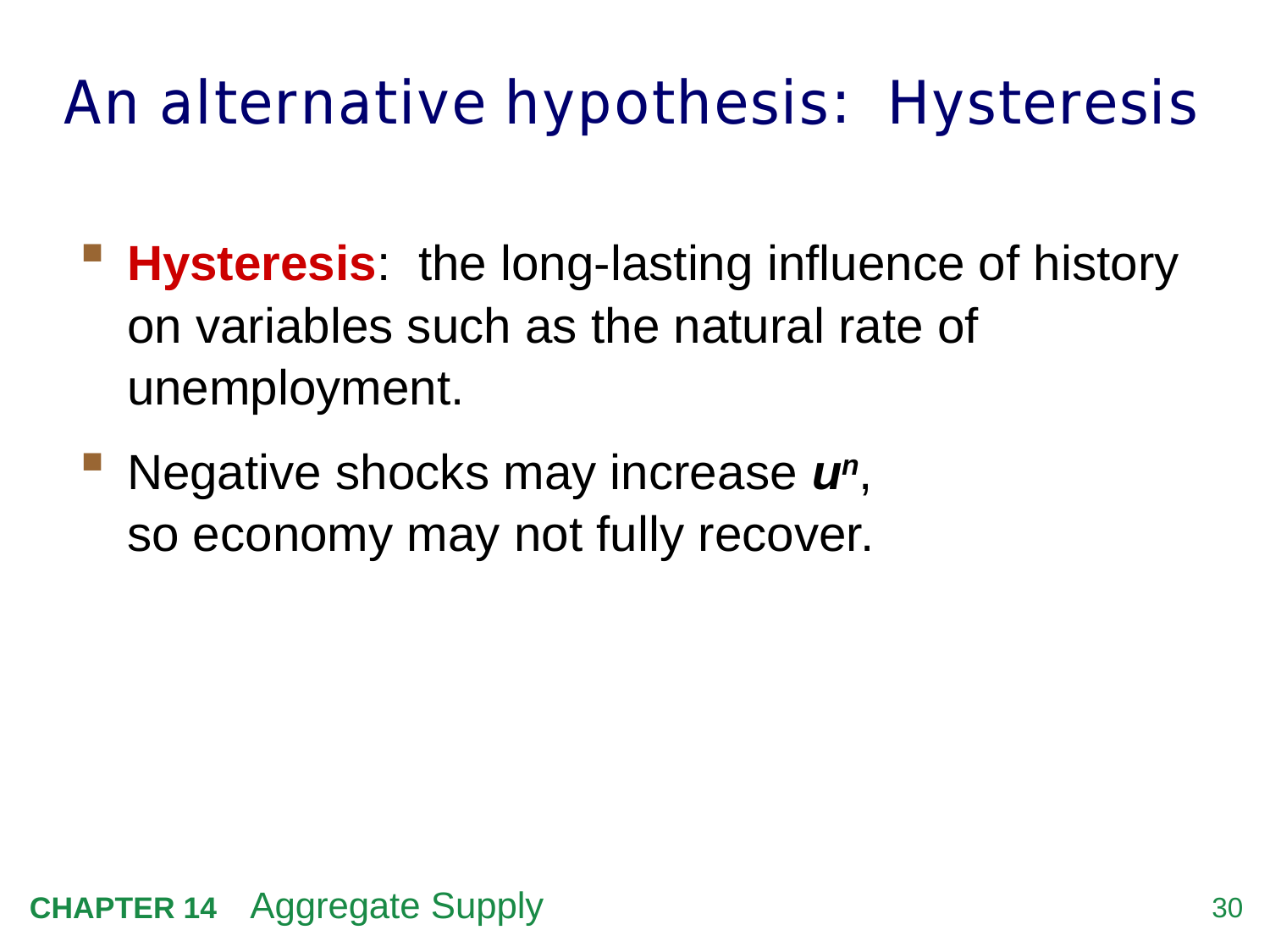

# An alternative hypothesis:  Hysteresis
Hysteresis:  the long-lasting influence of history on variables such as the natural rate of unemployment.
Negative shocks may increase un,
so economy may not fully recover.